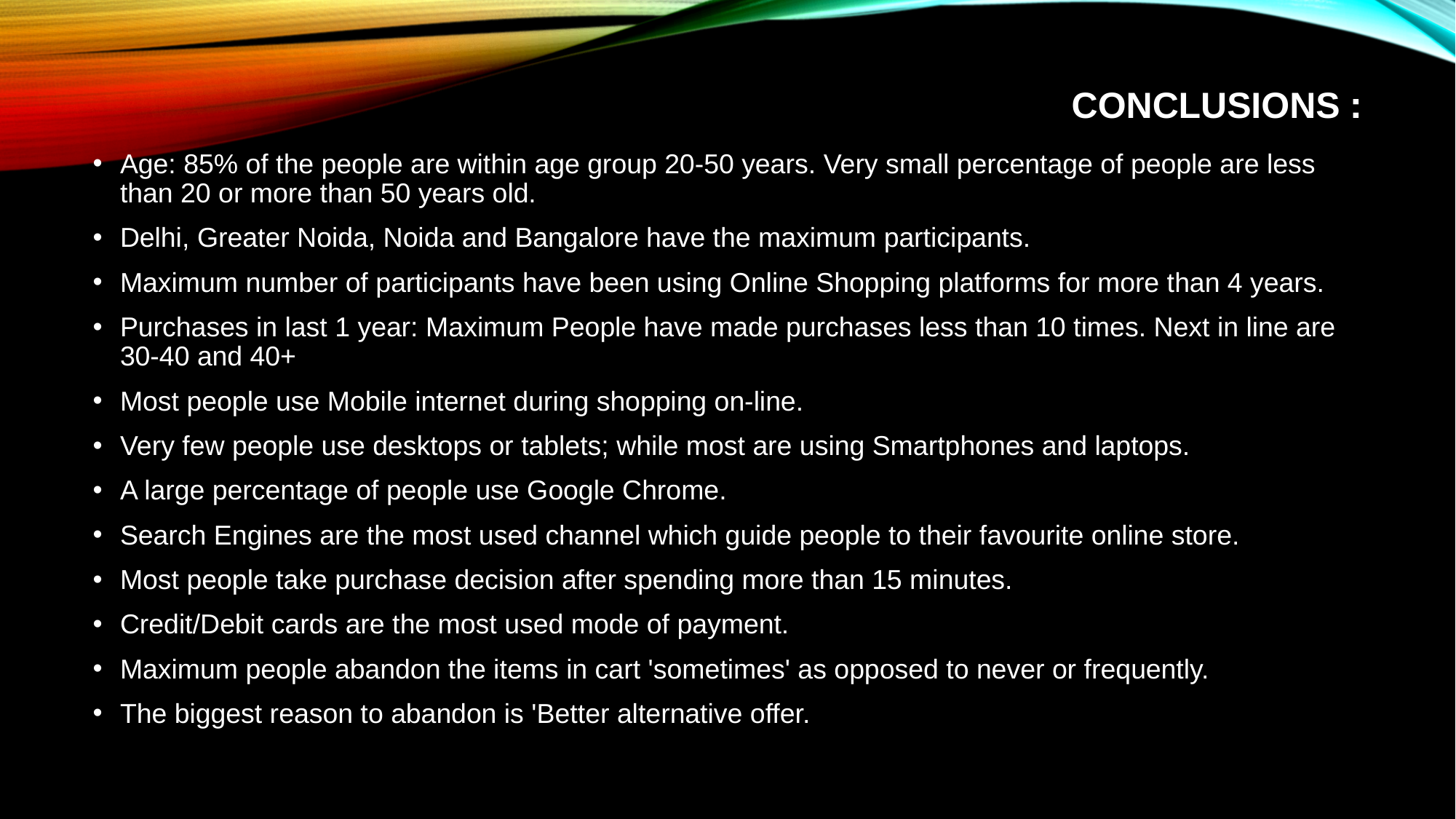

# Conclusions :
Age: 85% of the people are within age group 20-50 years. Very small percentage of people are less than 20 or more than 50 years old.
Delhi, Greater Noida, Noida and Bangalore have the maximum participants.
Maximum number of participants have been using Online Shopping platforms for more than 4 years.
Purchases in last 1 year: Maximum People have made purchases less than 10 times. Next in line are 30-40 and 40+
Most people use Mobile internet during shopping on-line.
Very few people use desktops or tablets; while most are using Smartphones and laptops.
A large percentage of people use Google Chrome.
Search Engines are the most used channel which guide people to their favourite online store.
Most people take purchase decision after spending more than 15 minutes.
Credit/Debit cards are the most used mode of payment.
Maximum people abandon the items in cart 'sometimes' as opposed to never or frequently.
The biggest reason to abandon is 'Better alternative offer.